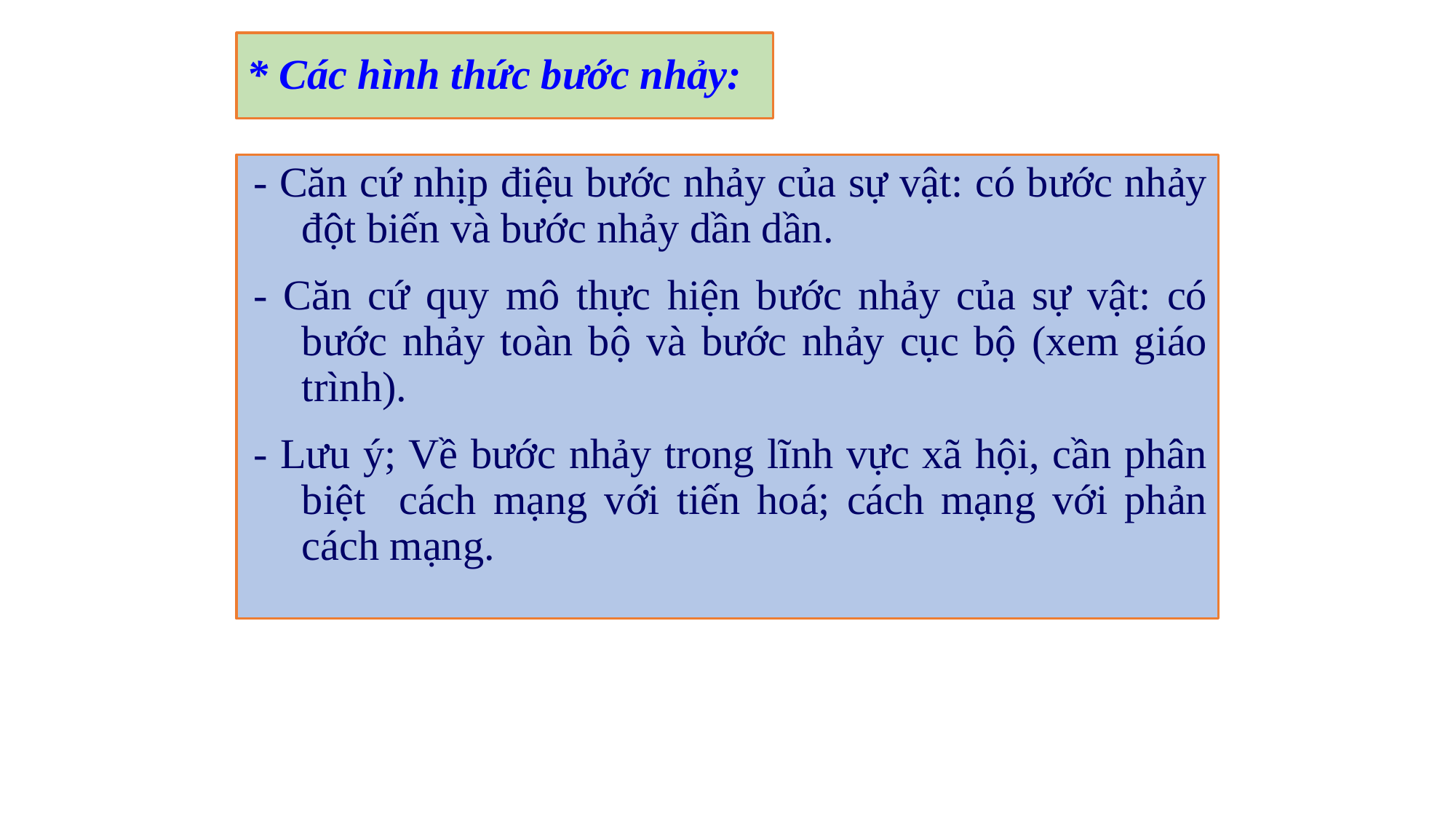

# * Các hình thức bước nhảy:
- Căn cứ nhịp điệu bước nhảy của sự vật: có bước nhảy đột biến và bước nhảy dần dần.
- Căn cứ quy mô thực hiện bước nhảy của sự vật: có bước nhảy toàn bộ và bước nhảy cục bộ (xem giáo trình).
- Lưu ý; Về bước nhảy trong lĩnh vực xã hội, cần phân biệt  cách mạng với tiến hoá; cách mạng với phản cách mạng.